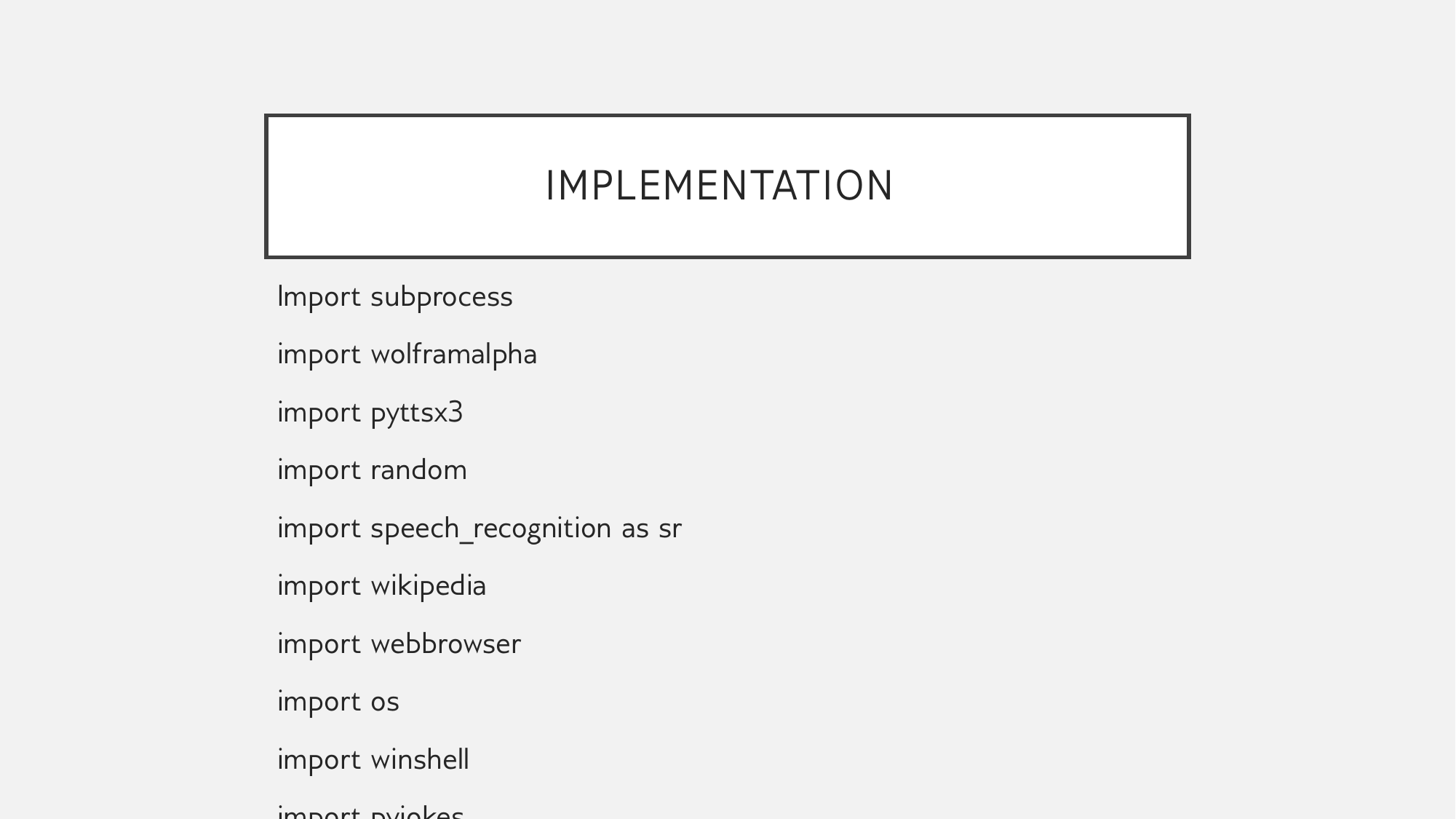

# Implementation
Import subprocess
import wolframalpha
import pyttsx3
import random
import speech_recognition as sr
import wikipedia
import webbrowser
import os
import winshell
import pyjokes